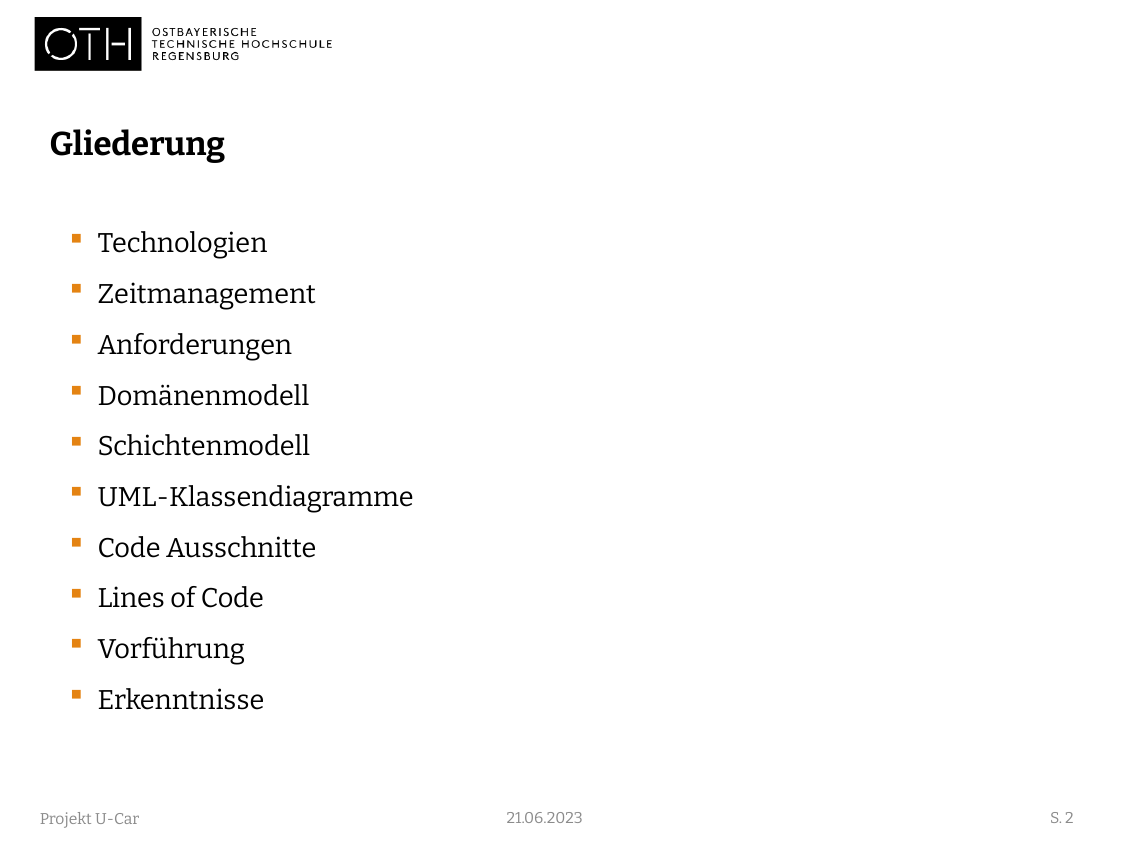

Gliederung

Technologien
Zeitmanagement
Anforderungen
Domänenmodell
Schichtenmodell
UML-Klassendiagramme
Code Ausschnitte
Lines of Code
Vorführung
Erkenntnisse